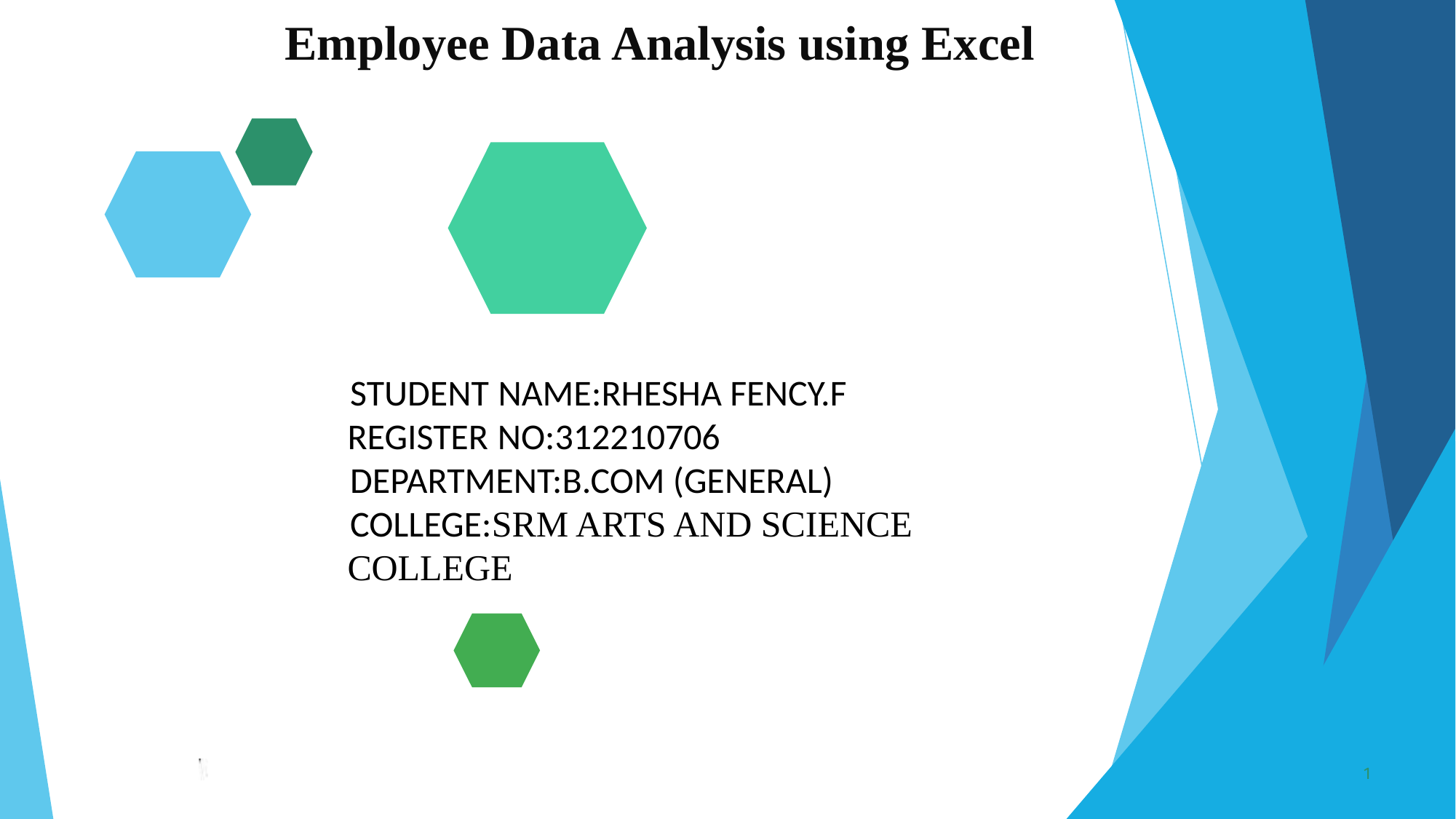

Employee Data Analysis using Excel

STUDENT NAME:RHESHA FENCY.F REGISTER NO:312210706
DEPARTMENT:B.COM (GENERAL)
COLLEGE:SRM ARTS AND SCIENCE COLLEGE

1